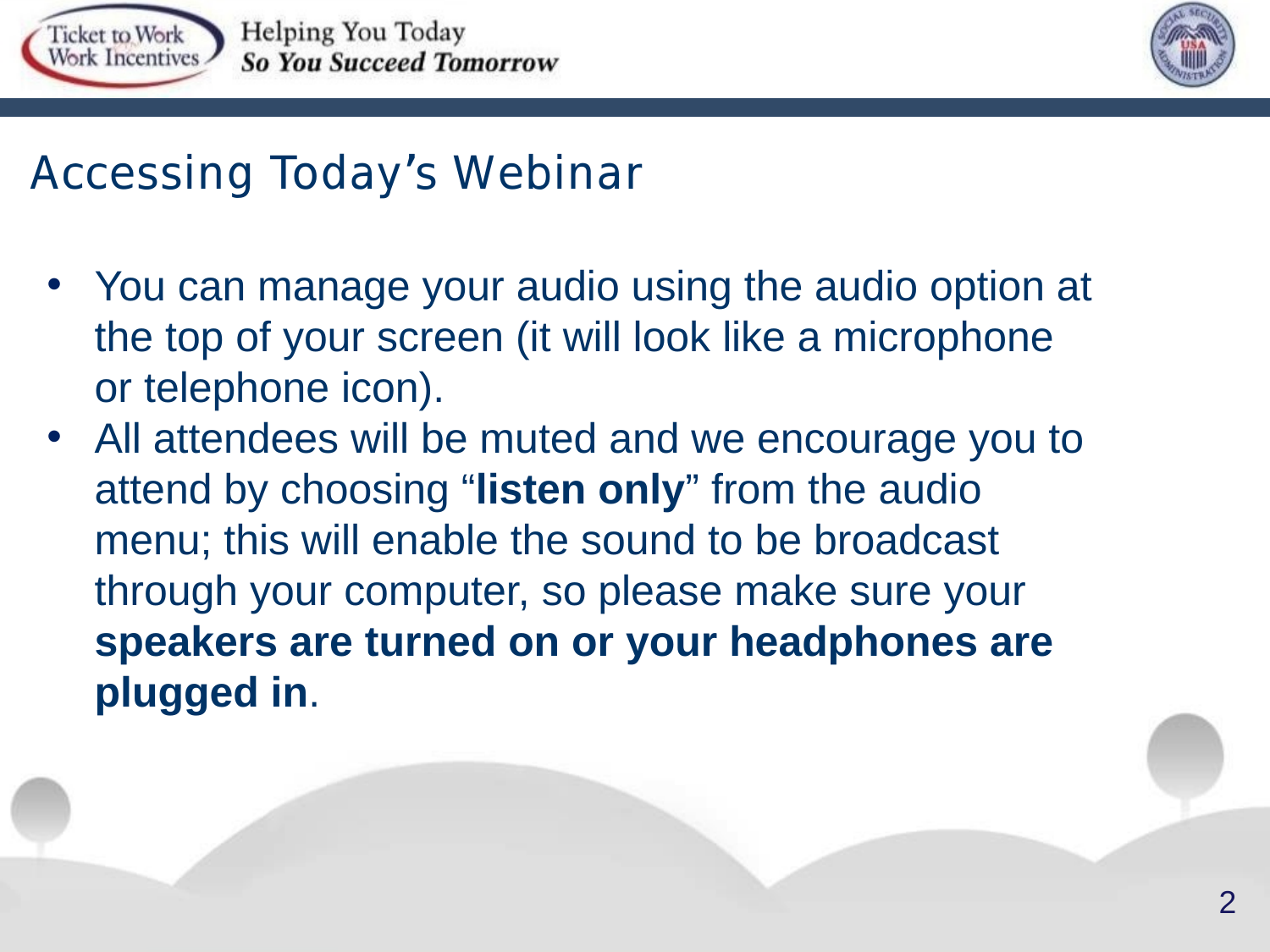

# Accessing Today’s Webinar
You can manage your audio using the audio option at the top of your screen (it will look like a microphone or telephone icon).
All attendees will be muted and we encourage you to attend by choosing “listen only” from the audio menu; this will enable the sound to be broadcast through your computer, so please make sure your speakers are turned on or your headphones are plugged in.

2